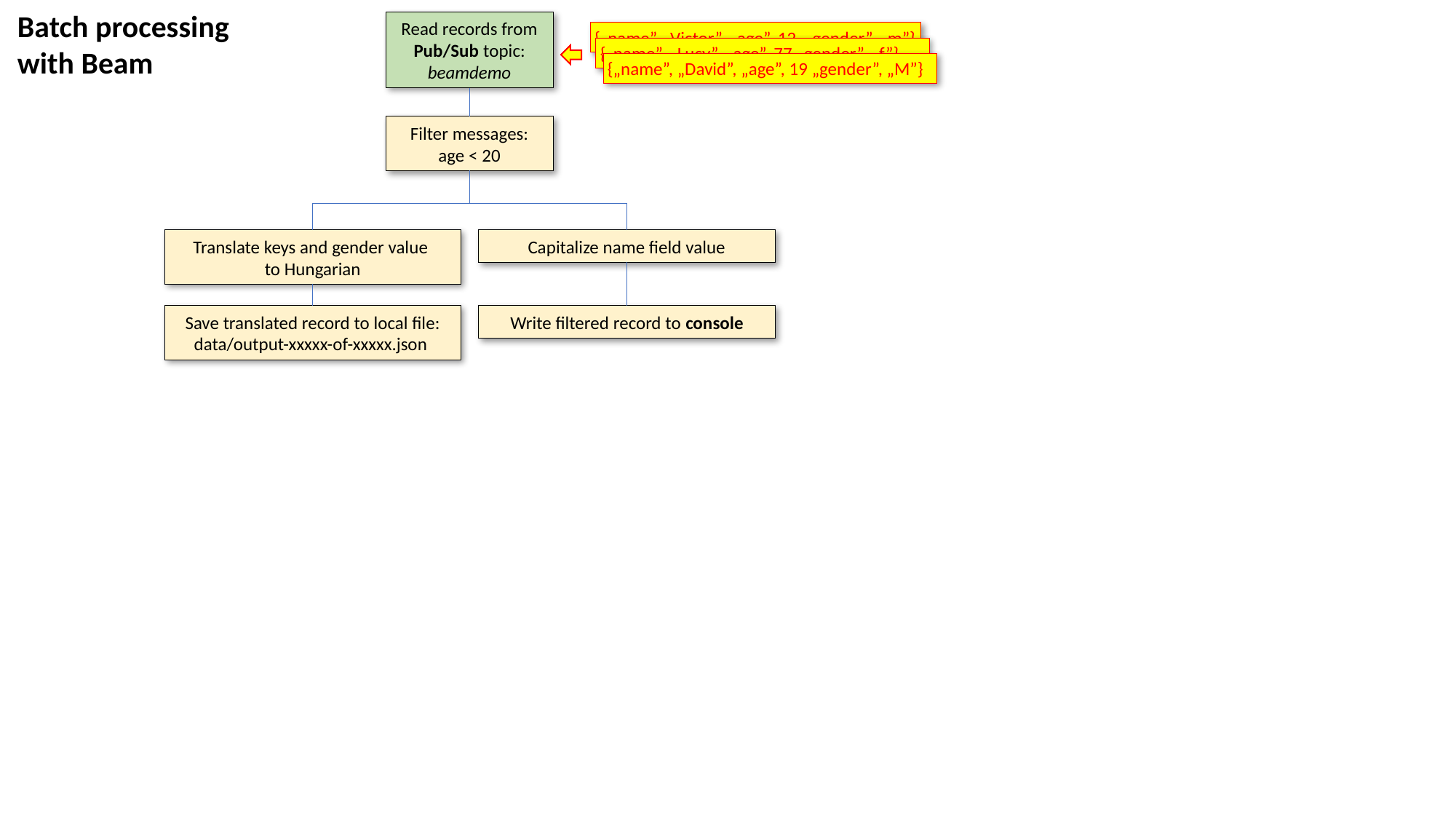

Batch processing
with Beam
Read records from Pub/Sub topic: beamdemo
{„name”, „Victor”, „age”, 12, „gender”, „m”}
{„name”, „Lucy”, „age”, 77 „gender”, „f”}

{„name”, „David”, „age”, 19 „gender”, „M”}
Filter messages:
age < 20
Translate keys and gender value
to Hungarian
Capitalize name field value
Save translated record to local file:
data/output-xxxxx-of-xxxxx.json
Write filtered record to console